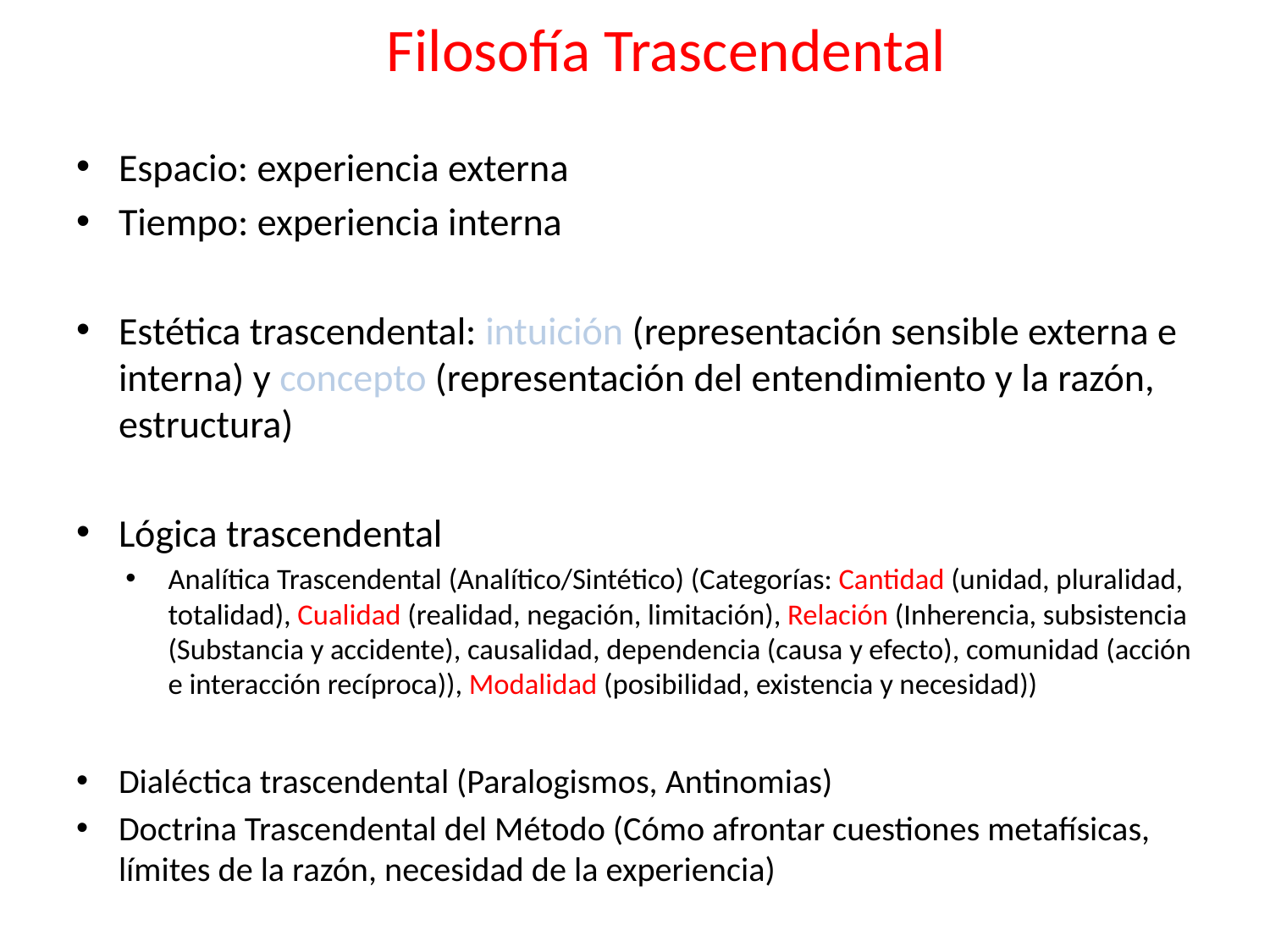

# Filosofía Trascendental
Espacio: experiencia externa
Tiempo: experiencia interna

Estética trascendental: intuición (representación sensible externa e interna) y concepto (representación del entendimiento y la razón, estructura)

Lógica trascendental
Analítica Trascendental (Analítico/Sintético) (Categorías: Cantidad (unidad, pluralidad, totalidad), Cualidad (realidad, negación, limitación), Relación (Inherencia, subsistencia (Substancia y accidente), causalidad, dependencia (causa y efecto), comunidad (acción e interacción recíproca)), Modalidad (posibilidad, existencia y necesidad))

Dialéctica trascendental (Paralogismos, Antinomias)
Doctrina Trascendental del Método (Cómo afrontar cuestiones metafísicas, límites de la razón, necesidad de la experiencia)